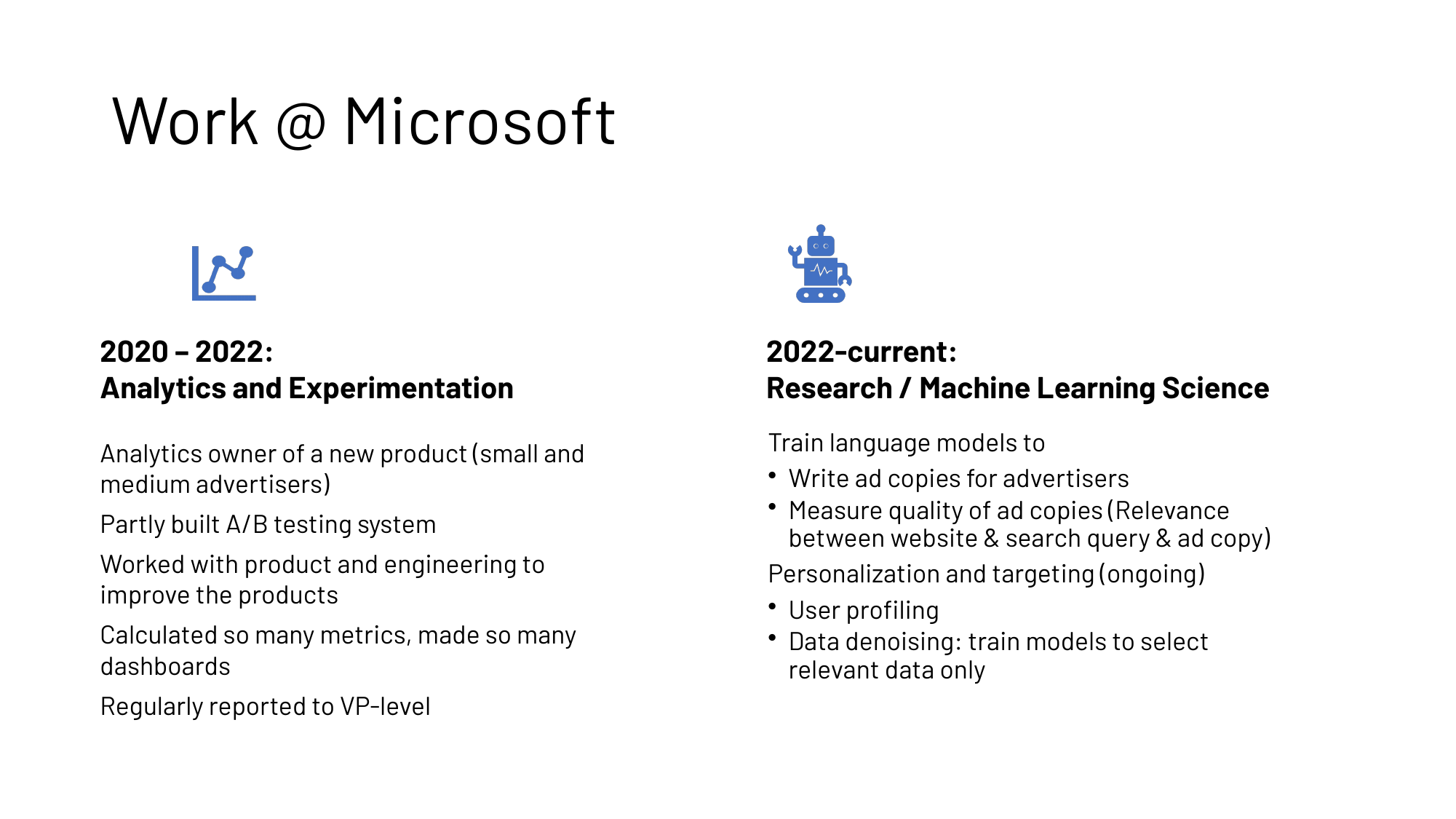

# Work @ Microsoft
2020 – 2022:
Analytics and Experimentation
Analytics owner of a new product (small and medium advertisers)
Partly built A/B testing system
Worked with product and engineering to improve the products
Calculated so many metrics, made so many dashboards
Regularly reported to VP-level
2022-current:
Research / Machine Learning Science
Train language models to
Write ad copies for advertisers
Measure quality of ad copies (Relevance between website & search query & ad copy)
Personalization and targeting (ongoing)
User profiling
Data denoising: train models to select relevant data only